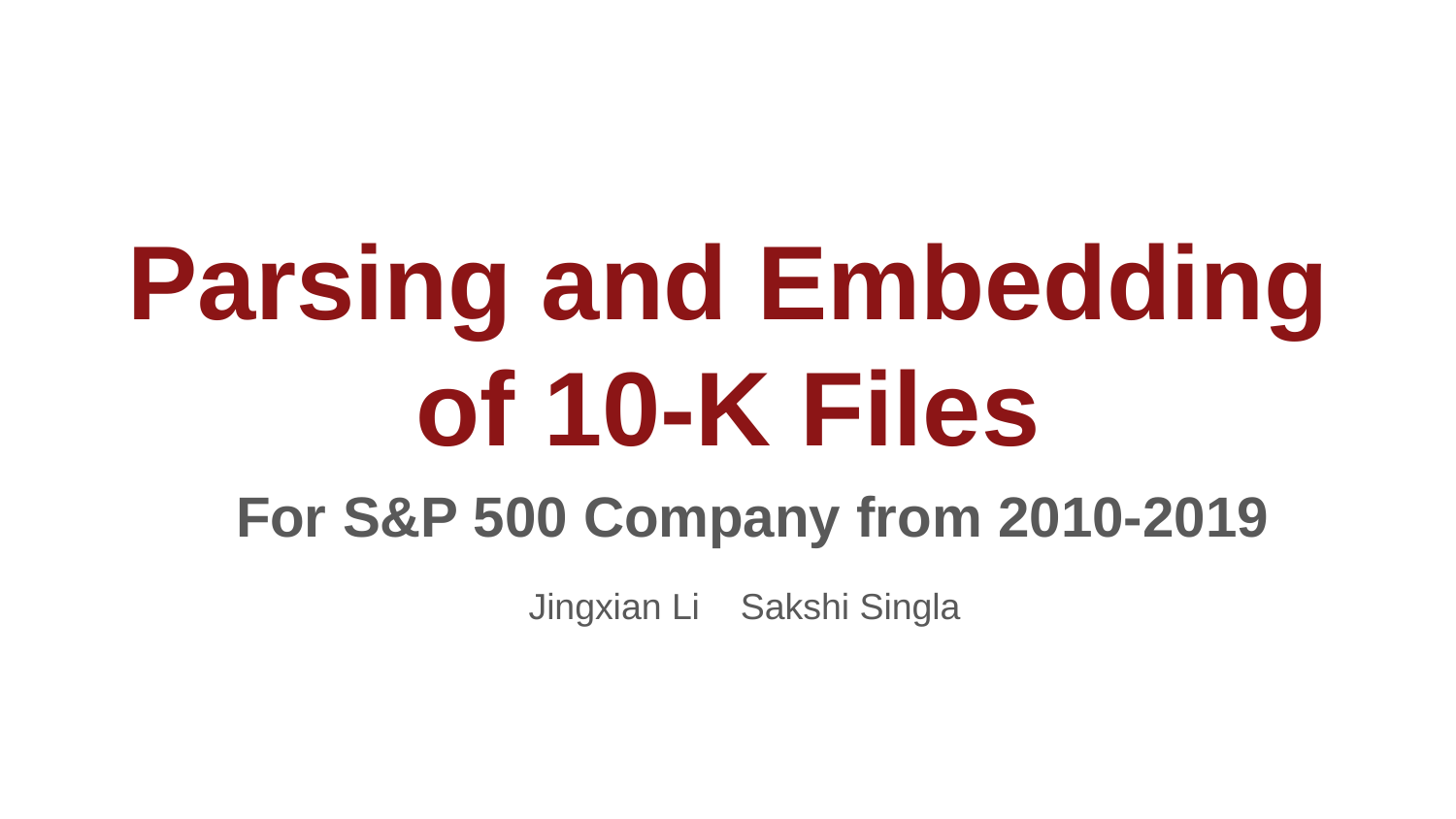

# Parsing and Embedding of 10-K Files
For S&P 500 Company from 2010-2019
Jingxian Li    Sakshi Singla